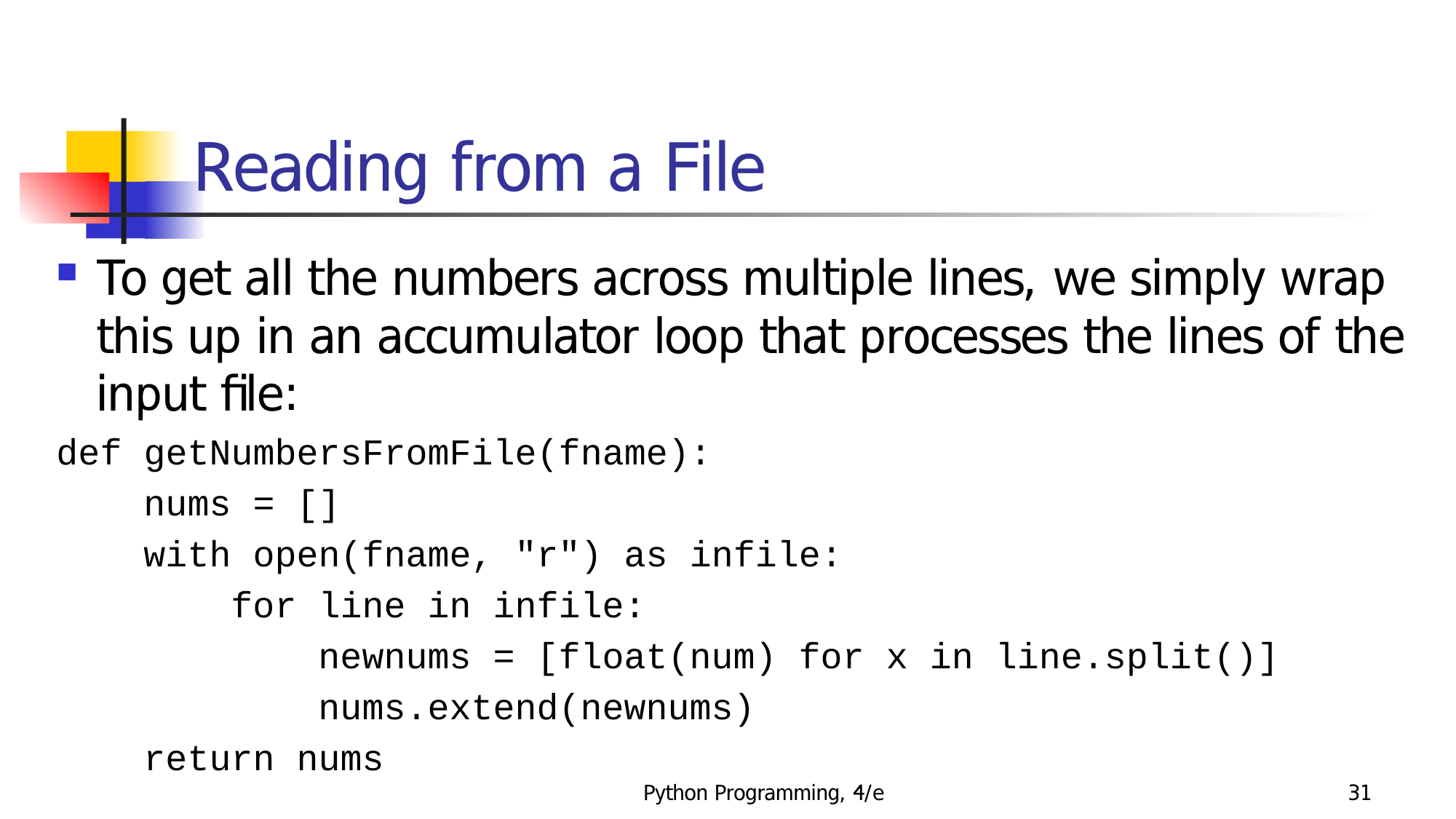

# Reading from a File
To get all the numbers across multiple lines, we simply wrap this up in an accumulator loop that processes the lines of the input file:
def getNumbersFromFile(fname):
    nums = []
    with open(fname, "r") as infile:
        for line in infile:
            newnums = [float(num) for x in line.split()]
            nums.extend(newnums)
    return nums

Python Programming, 4/e
31